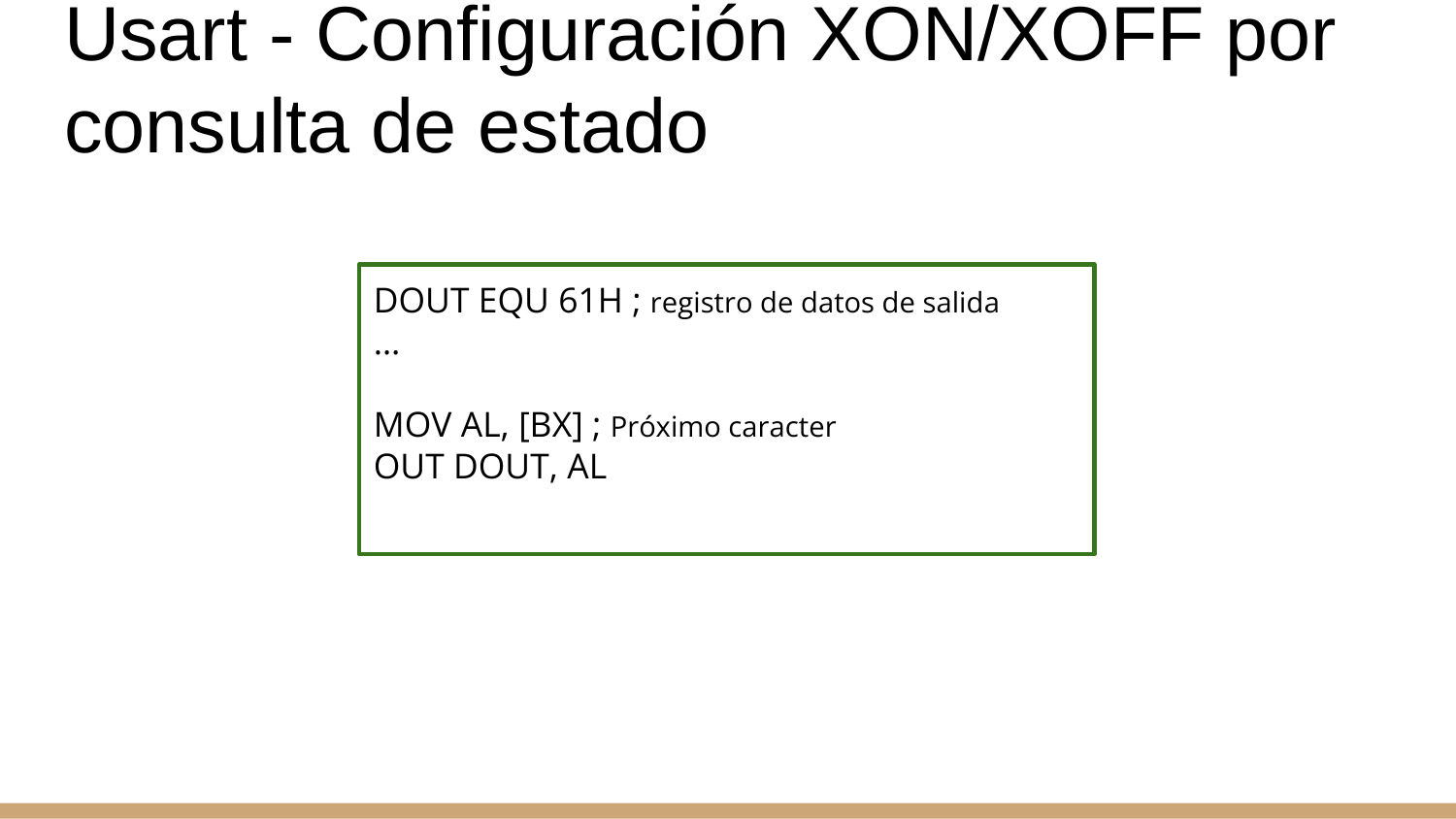

# Usart - Configuración XON/XOFF por consulta de estado
DOUT EQU 61H ; registro de datos de salida
…

MOV AL, [BX] ; Próximo caracter
OUT DOUT, AL